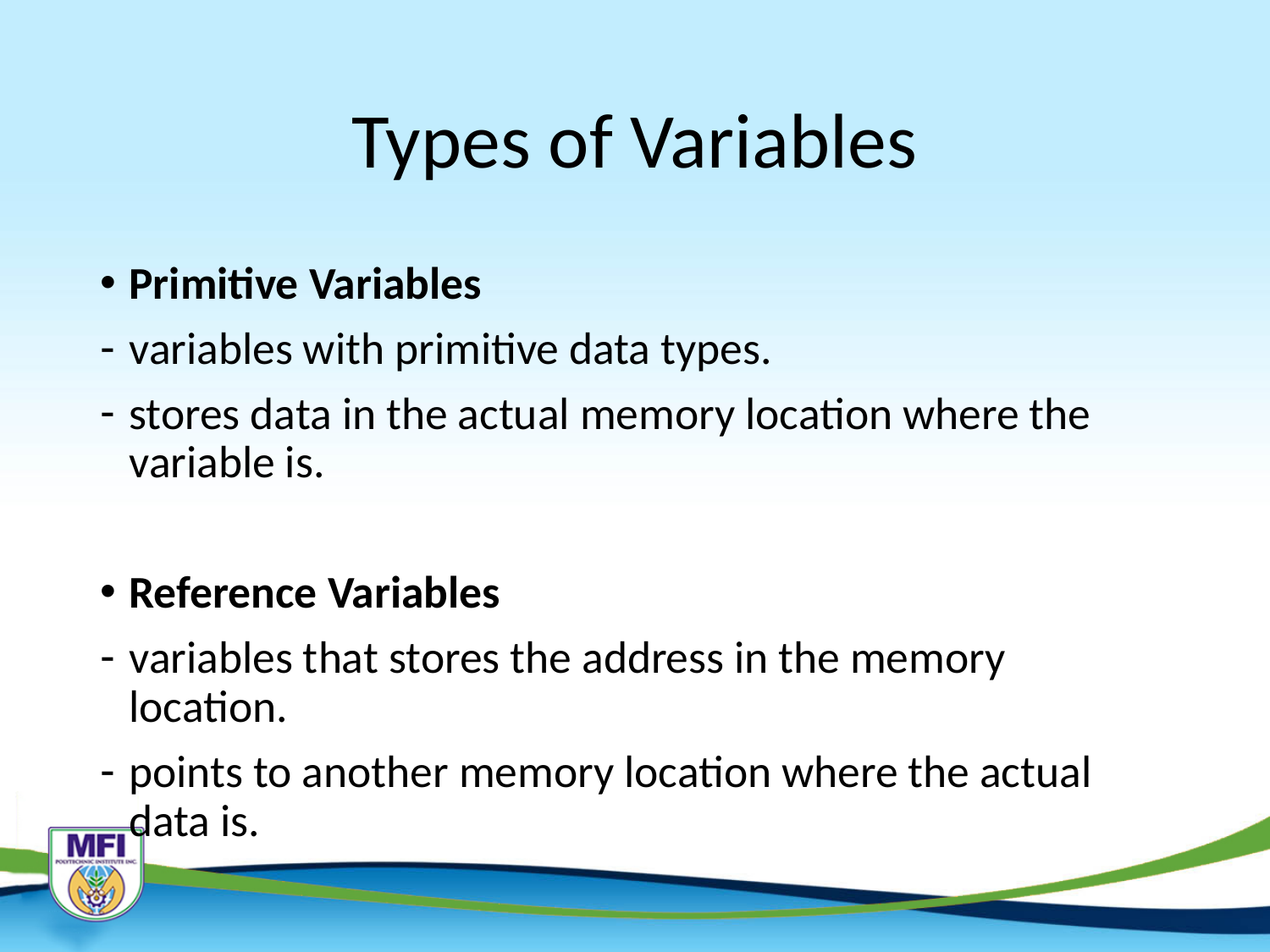

# Types of Variables
Primitive Variables
variables with primitive data types.
stores data in the actual memory location where the variable is.

Reference Variables
variables that stores the address in the memory location.
points to another memory location where the actual data is.